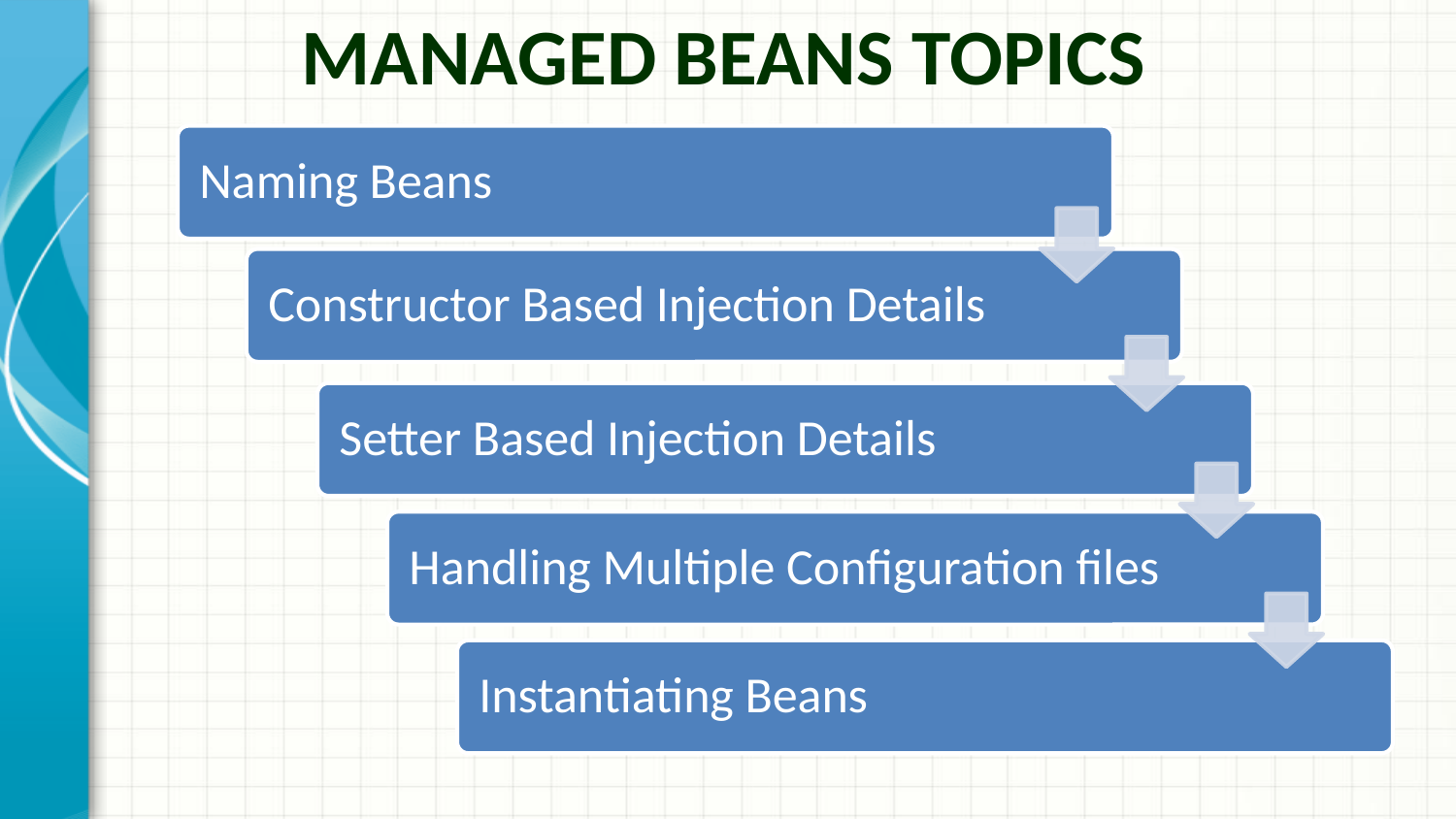

Managed beans Topics
Naming Beans
Constructor Based Injection Details
Setter Based Injection Details
Handling Multiple Configuration files
Instantiating Beans